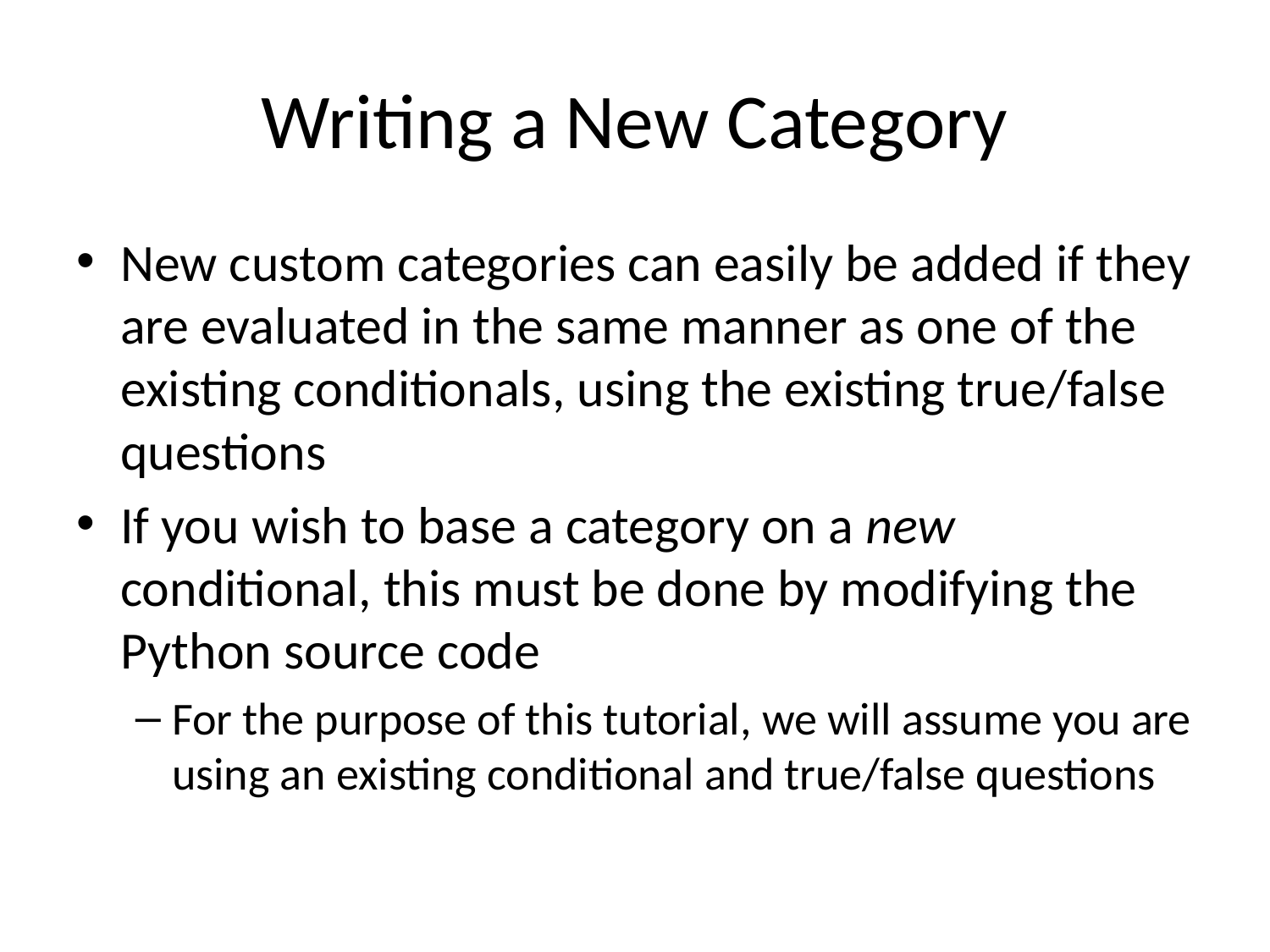

# Writing a New Category
New custom categories can easily be added if they are evaluated in the same manner as one of the existing conditionals, using the existing true/false questions
If you wish to base a category on a new conditional, this must be done by modifying the Python source code
For the purpose of this tutorial, we will assume you are using an existing conditional and true/false questions